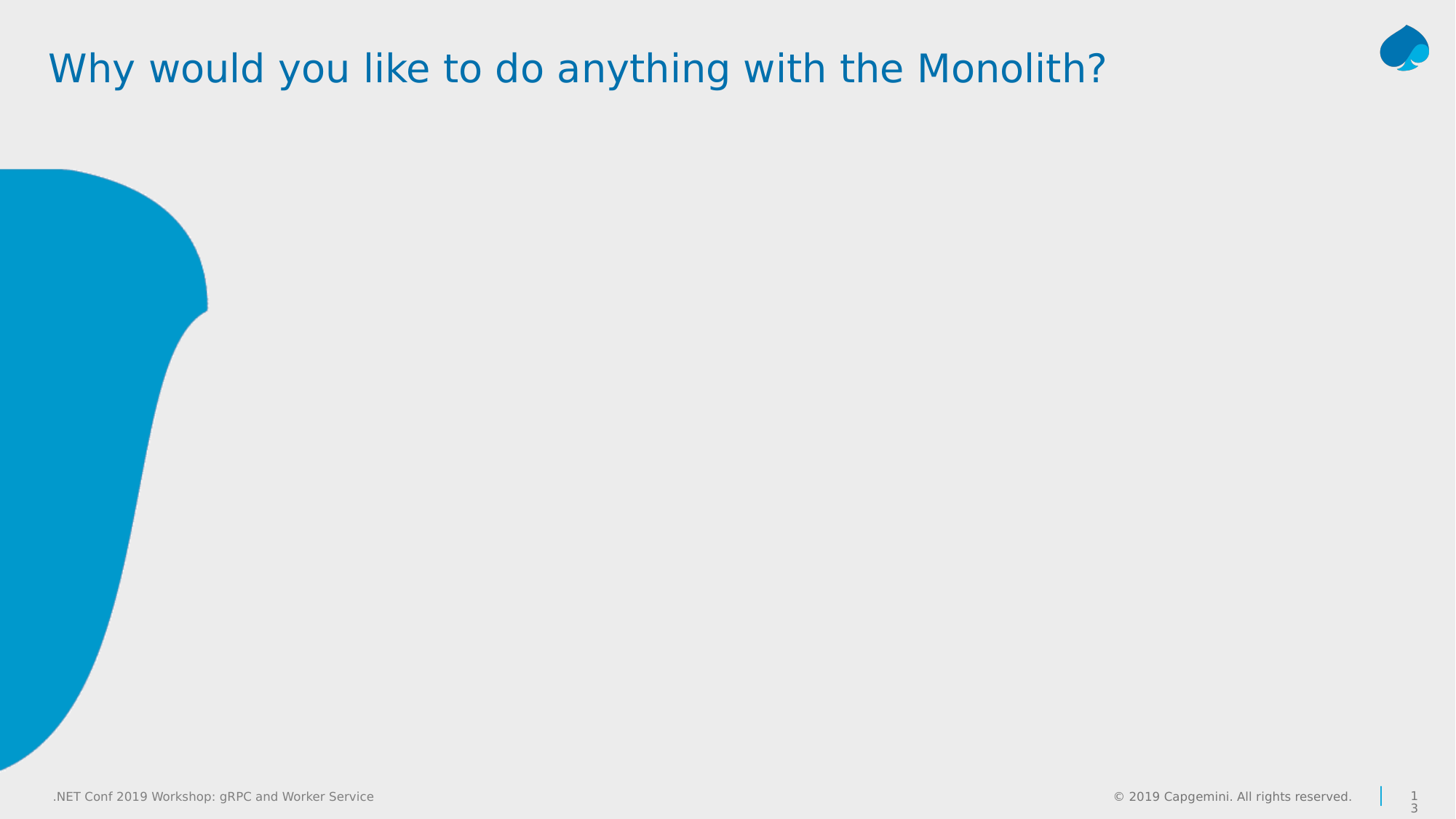

# Why would you like to do anything with the Monolith?

© 2019 Capgemini. All rights reserved.
13